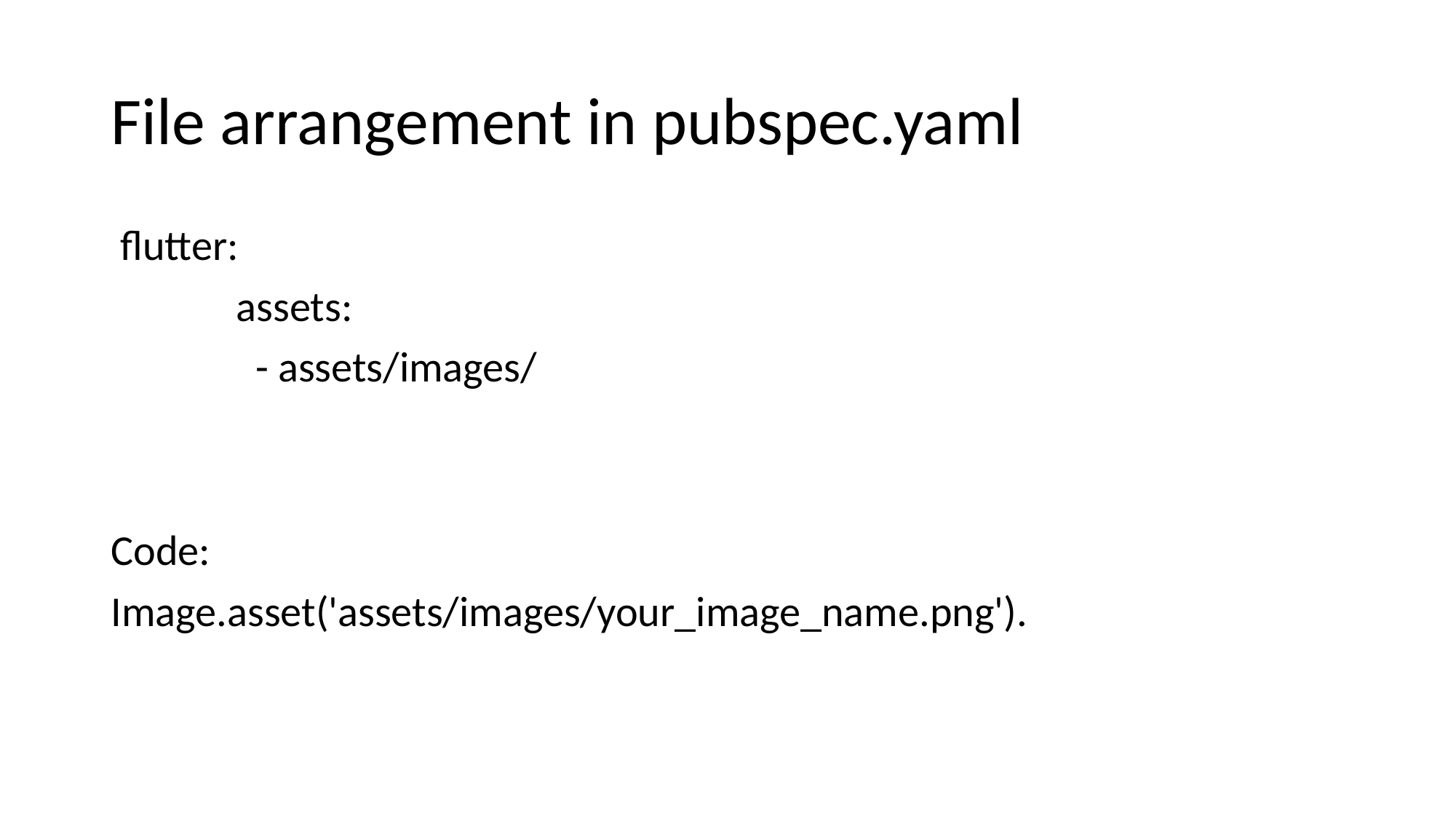

# File arrangement in pubspec.yaml
 flutter:
             assets:
               - assets/images/

Code:
Image.asset('assets/images/your_image_name.png').